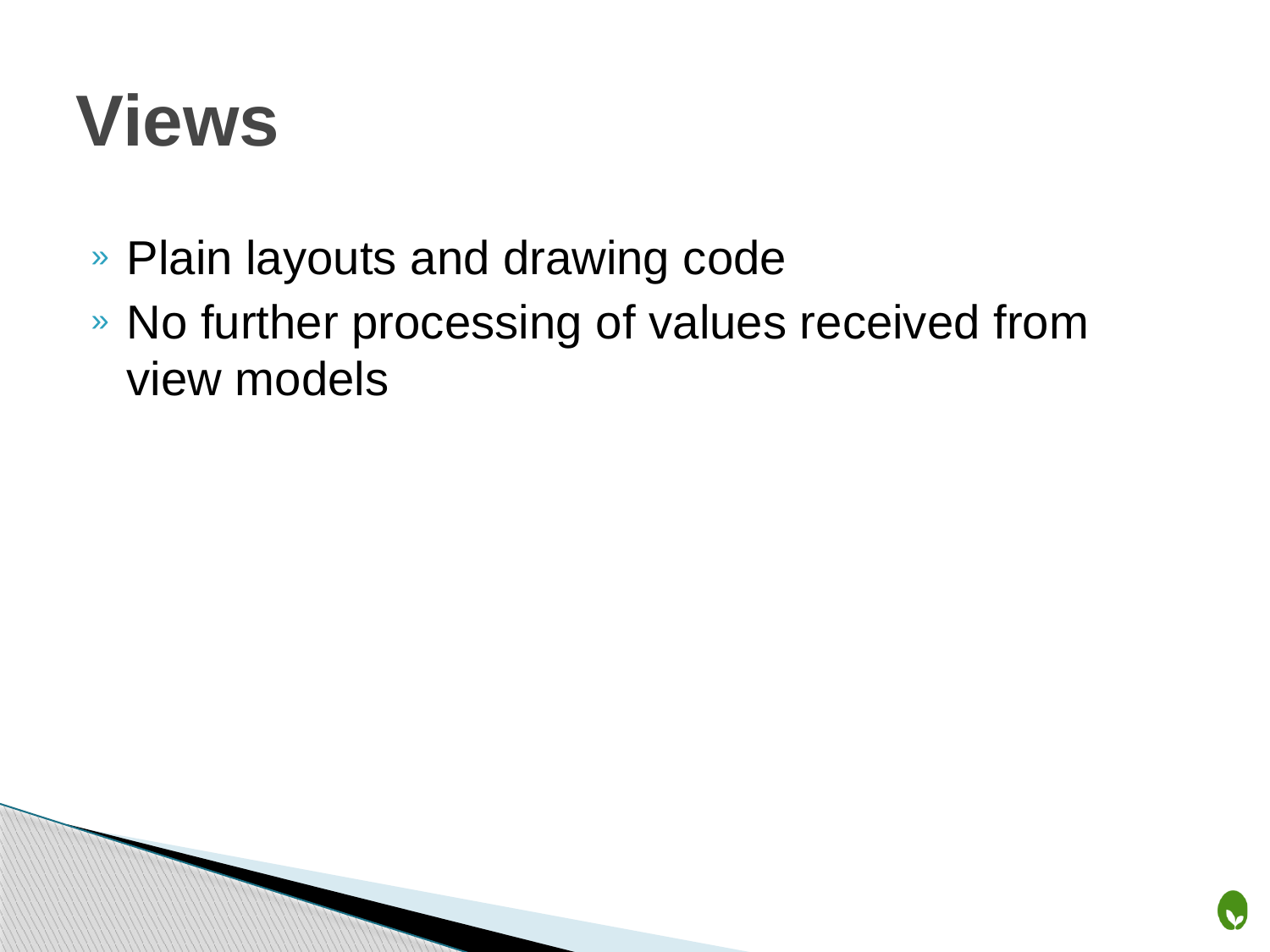

# Views
Plain layouts and drawing code
No further processing of values received from view models